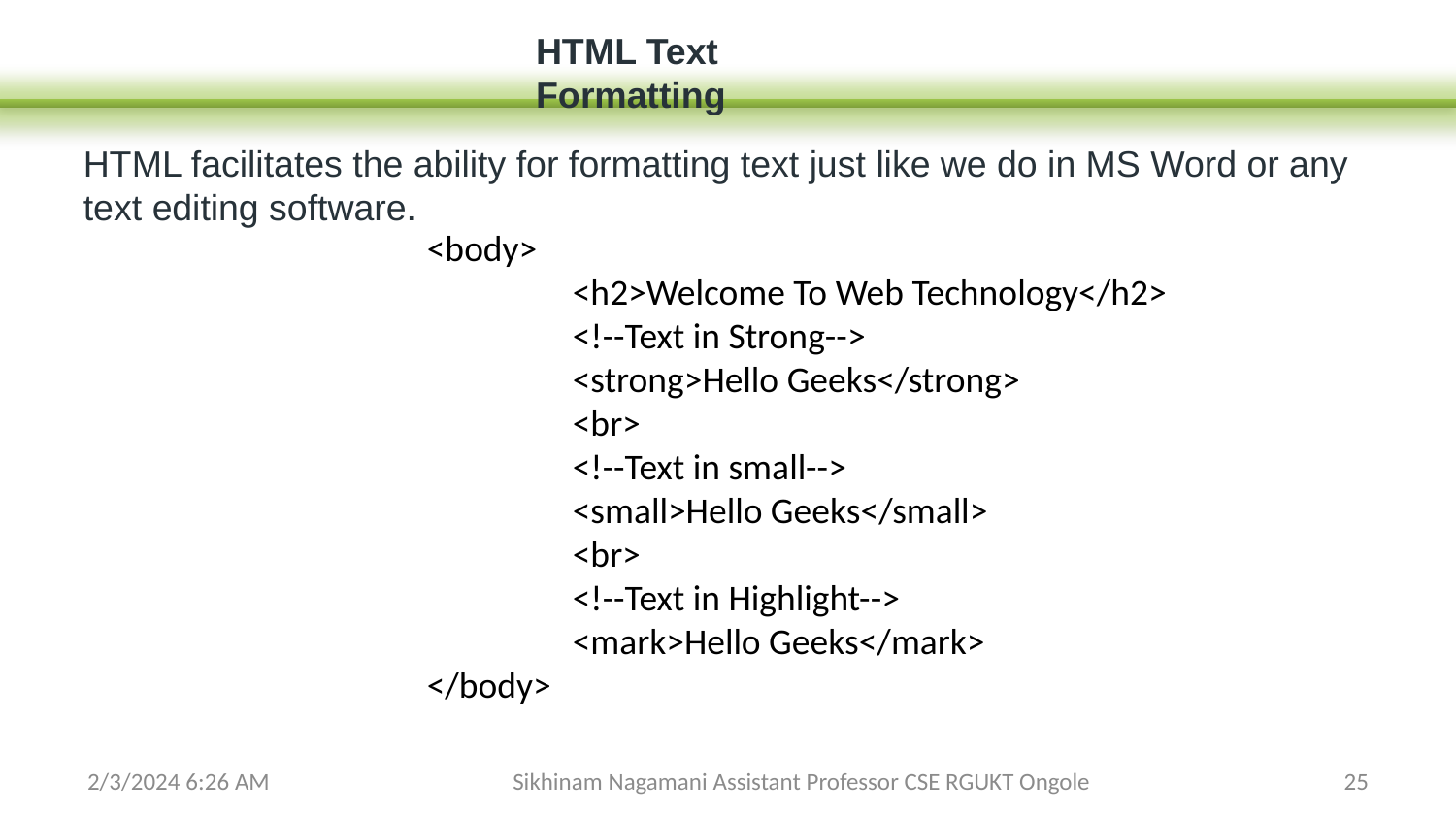

HTML Text Formatting

HTML facilitates the ability for formatting text just like we do in MS Word or any text editing software.

<body>
	<h2>Welcome To Web Technology</h2>
	<!--Text in Strong-->
	<strong>Hello Geeks</strong>
	<br>
	<!--Text in small-->
	<small>Hello Geeks</small>
	<br>
	<!--Text in Highlight-->
	<mark>Hello Geeks</mark>
</body>

2/3/2024 6:26 AM
Sikhinam Nagamani Assistant Professor CSE RGUKT Ongole
25